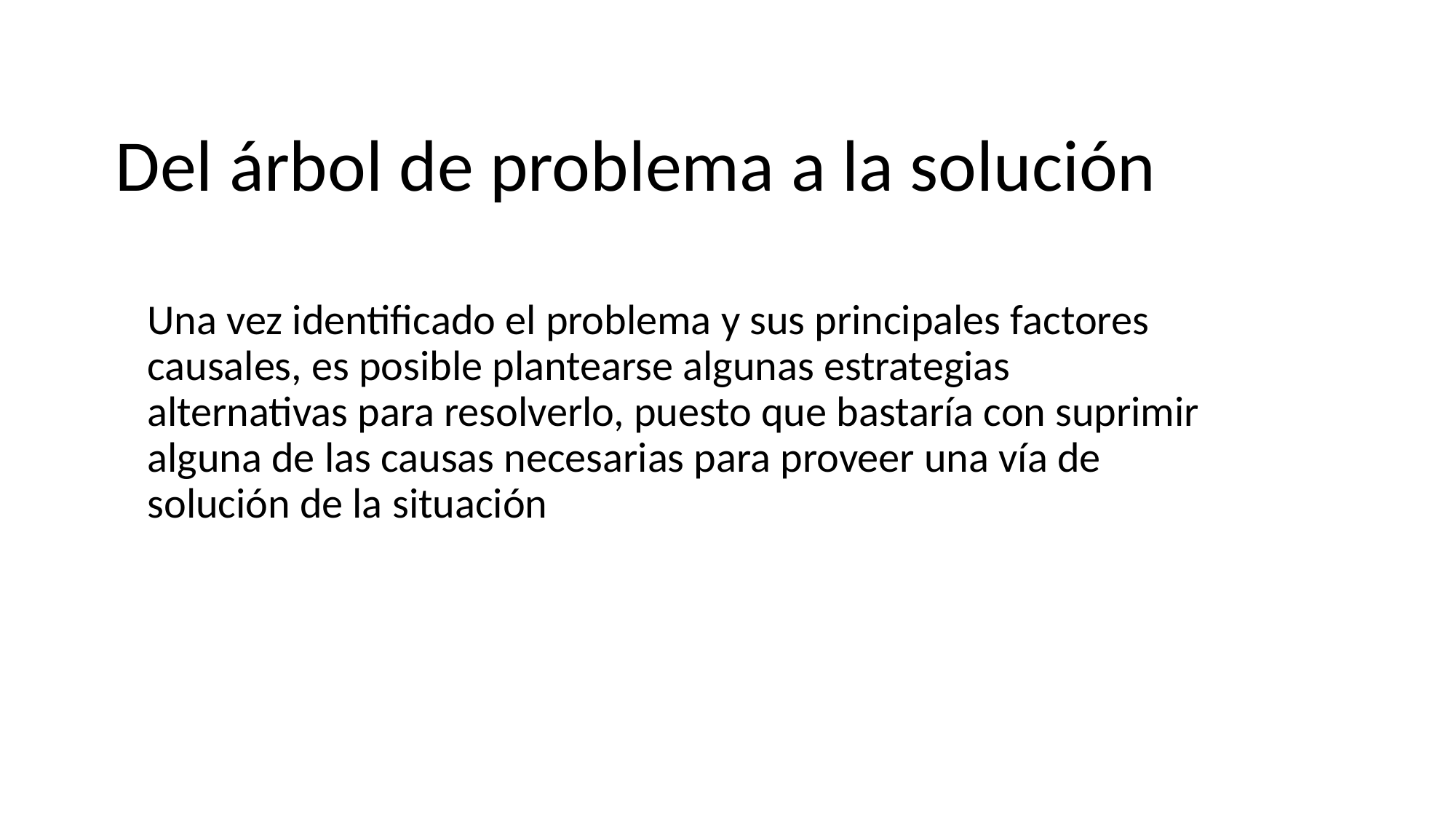

# Del árbol de problema a la solución
Una vez identificado el problema y sus principales factores causales, es posible plantearse algunas estrategias alternativas para resolverlo, puesto que bastaría con suprimir alguna de las causas necesarias para proveer una vía de solución de la situación